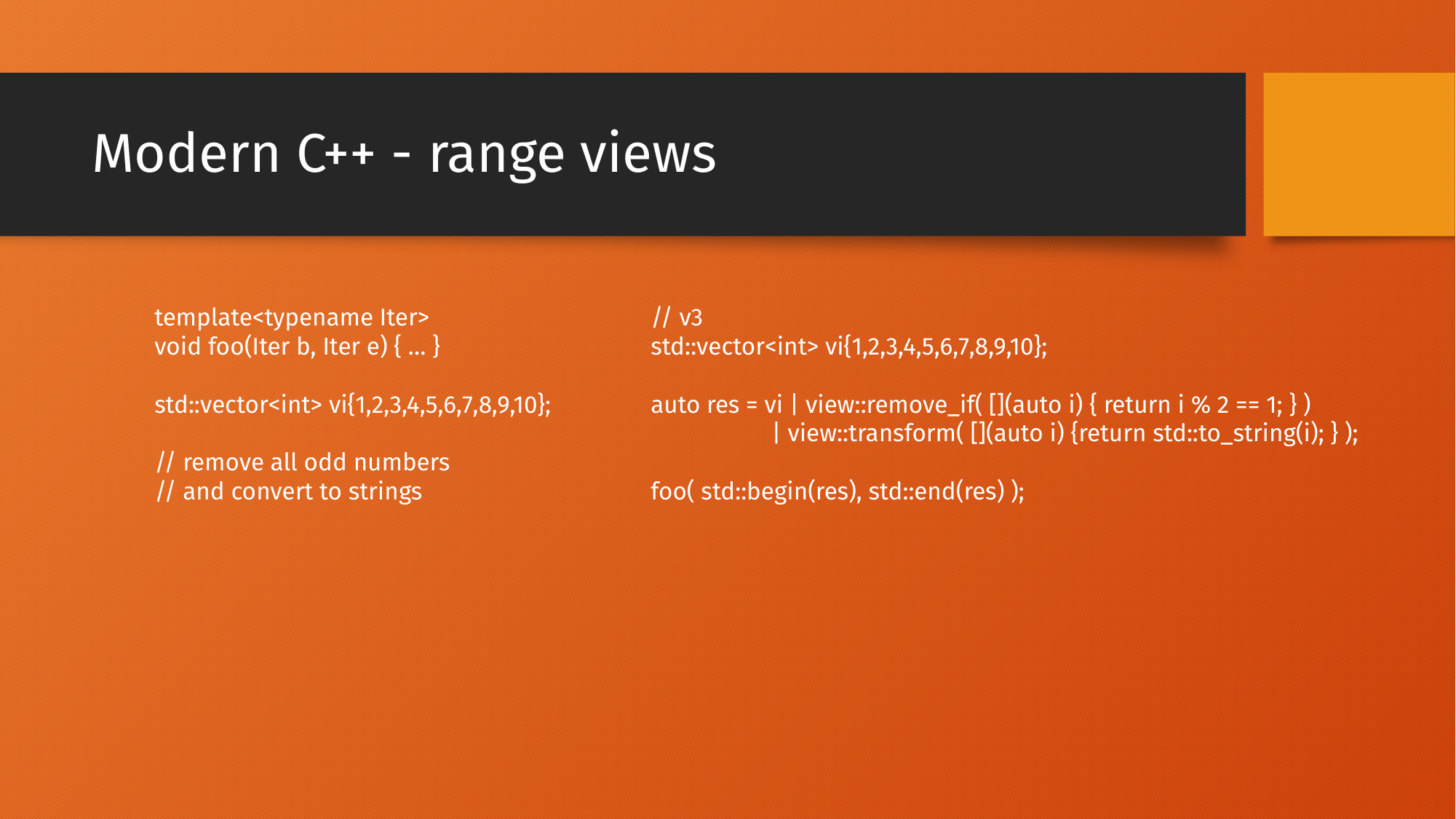

# Modern C++ - range views
template<typename Iter>
void foo(Iter b, Iter e) { … }

std::vector<int> vi{1,2,3,4,5,6,7,8,9,10};

// remove all odd numbers
// and convert to strings
// v3
std::vector<int> vi{1,2,3,4,5,6,7,8,9,10};

auto res = vi | view::remove_if( [](auto i) { return i % 2 == 1; } )
                   | view::transform( [](auto i) {return std::to_string(i); } );

foo( std::begin(res), std::end(res) );